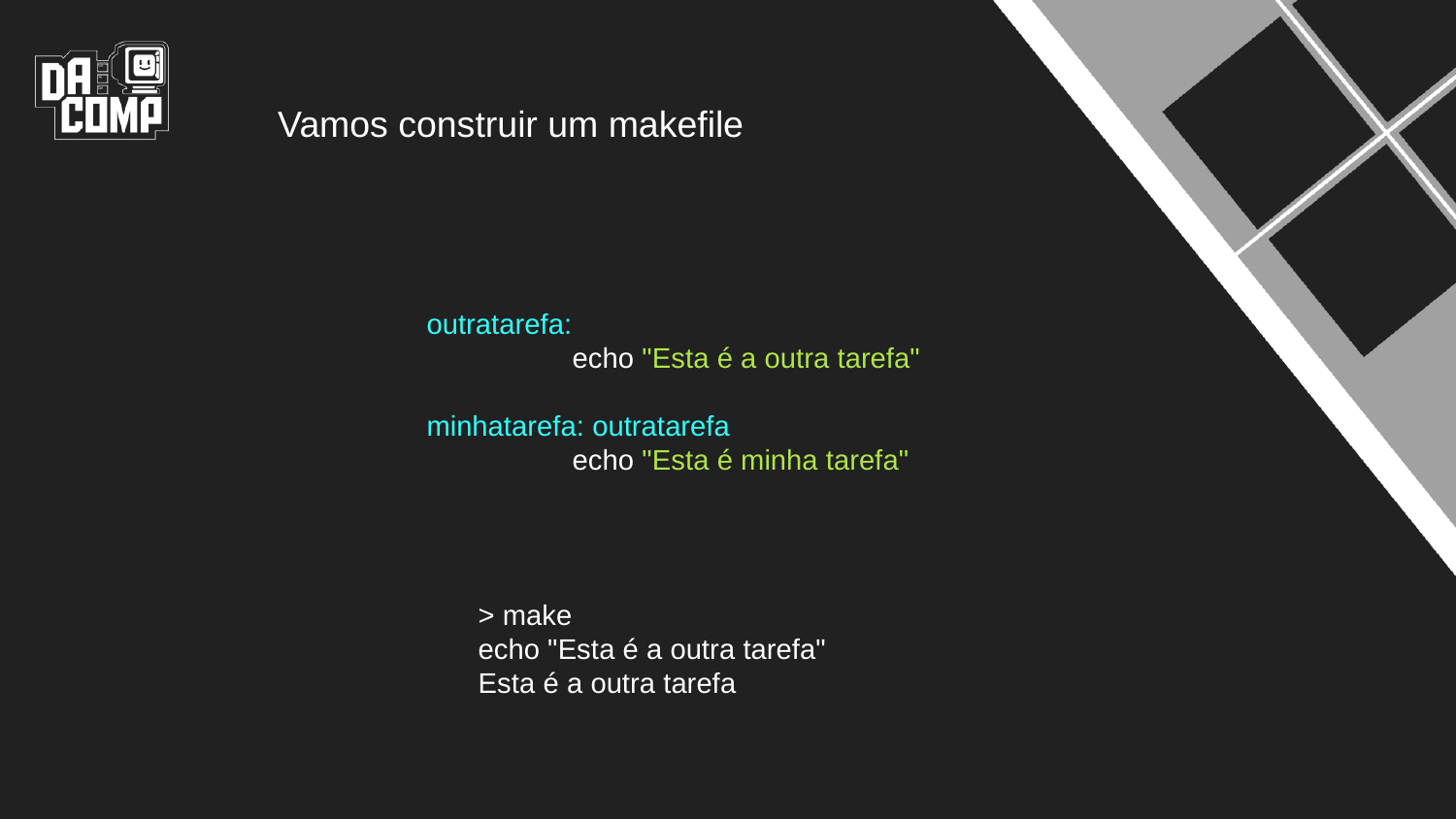

Vamos construir um makefile
outratarefa:
	echo "Esta é a outra tarefa"

minhatarefa: outratarefa
	echo "Esta é minha tarefa"

> make
echo "Esta é a outra tarefa"
Esta é a outra tarefa